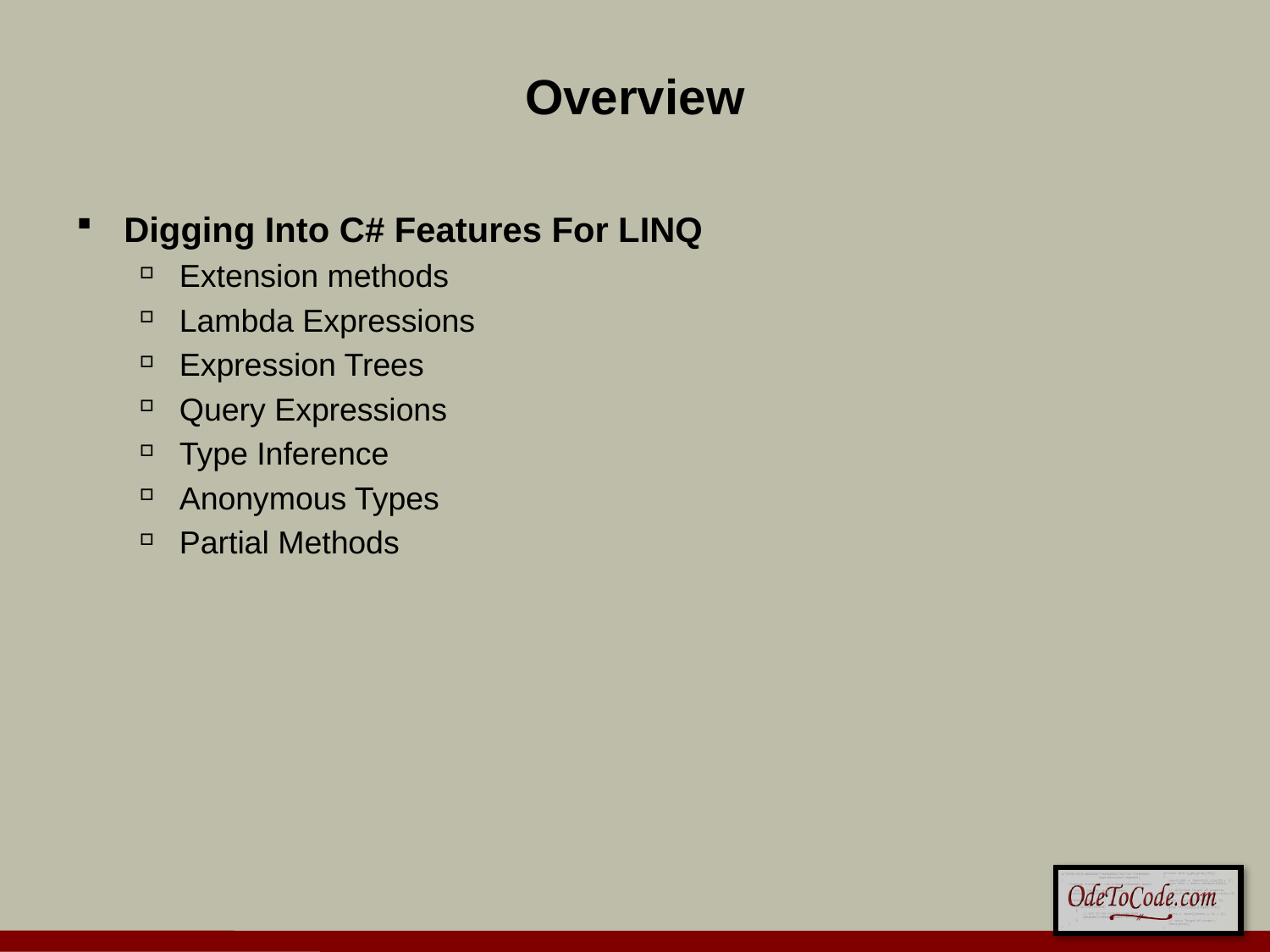

# Overview
Digging Into C# Features For LINQ
Extension methods
Lambda Expressions
Expression Trees
Query Expressions
Type Inference
Anonymous Types
Partial Methods